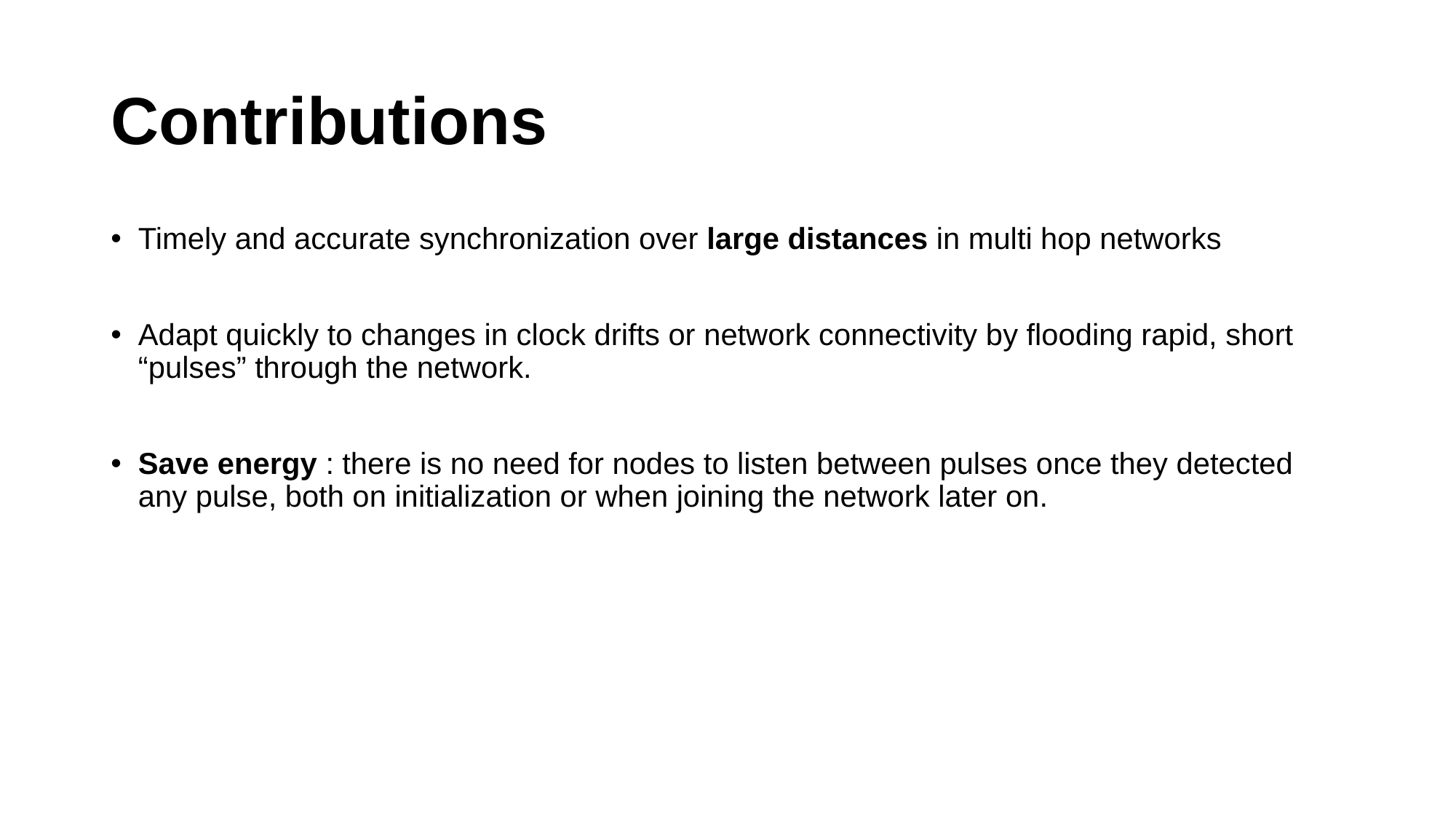

# Contributions
Timely and accurate synchronization over large distances in multi hop networks

Adapt quickly to changes in clock drifts or network connectivity by flooding rapid, short “pulses” through the network.

Save energy : there is no need for nodes to listen between pulses once they detected any pulse, both on initialization or when joining the network later on.